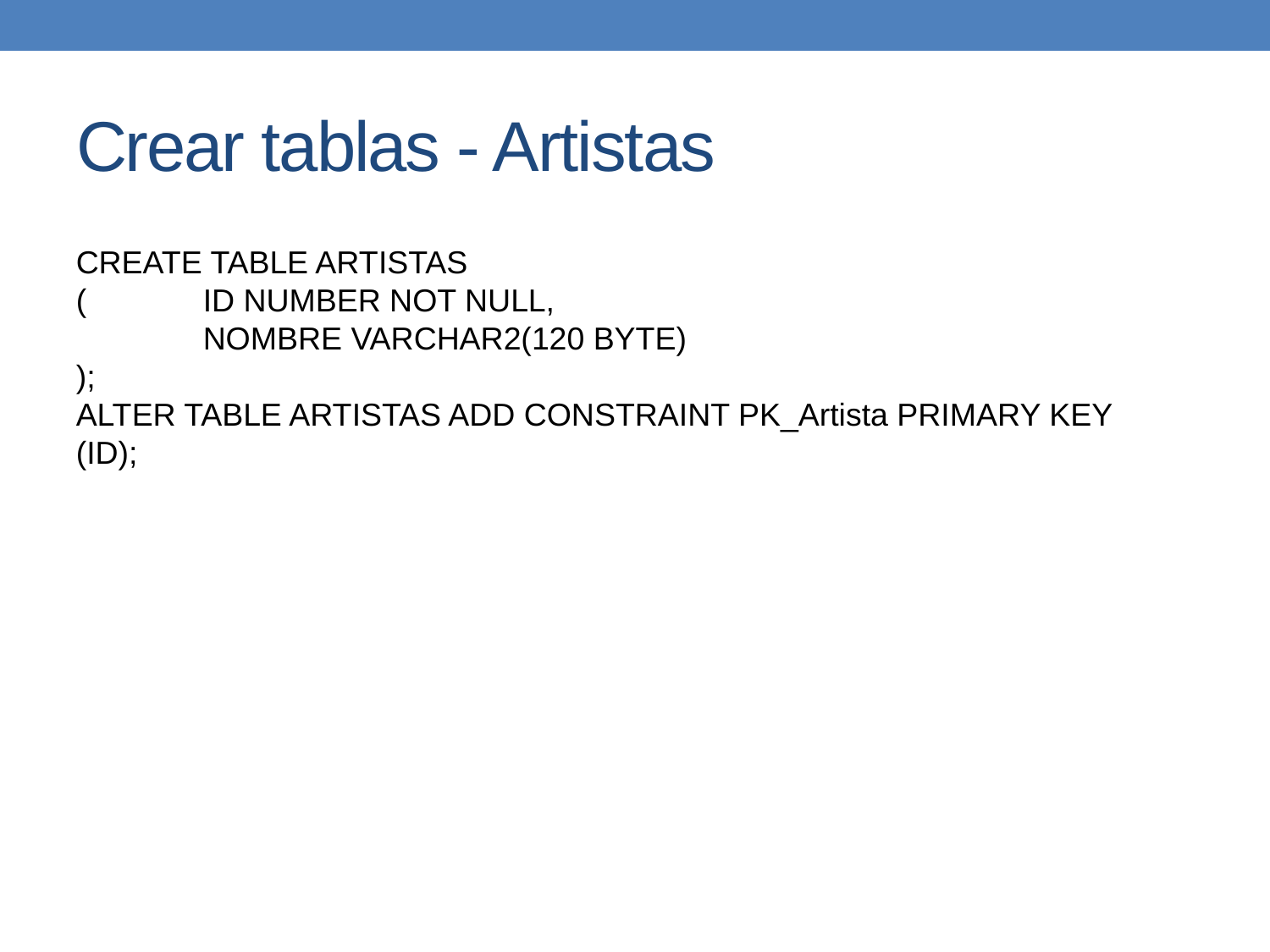

# Crear tablas - Artistas
CREATE TABLE ARTISTAS
(	ID NUMBER NOT NULL,
	NOMBRE VARCHAR2(120 BYTE)
);
ALTER TABLE ARTISTAS ADD CONSTRAINT PK_Artista PRIMARY KEY (ID);